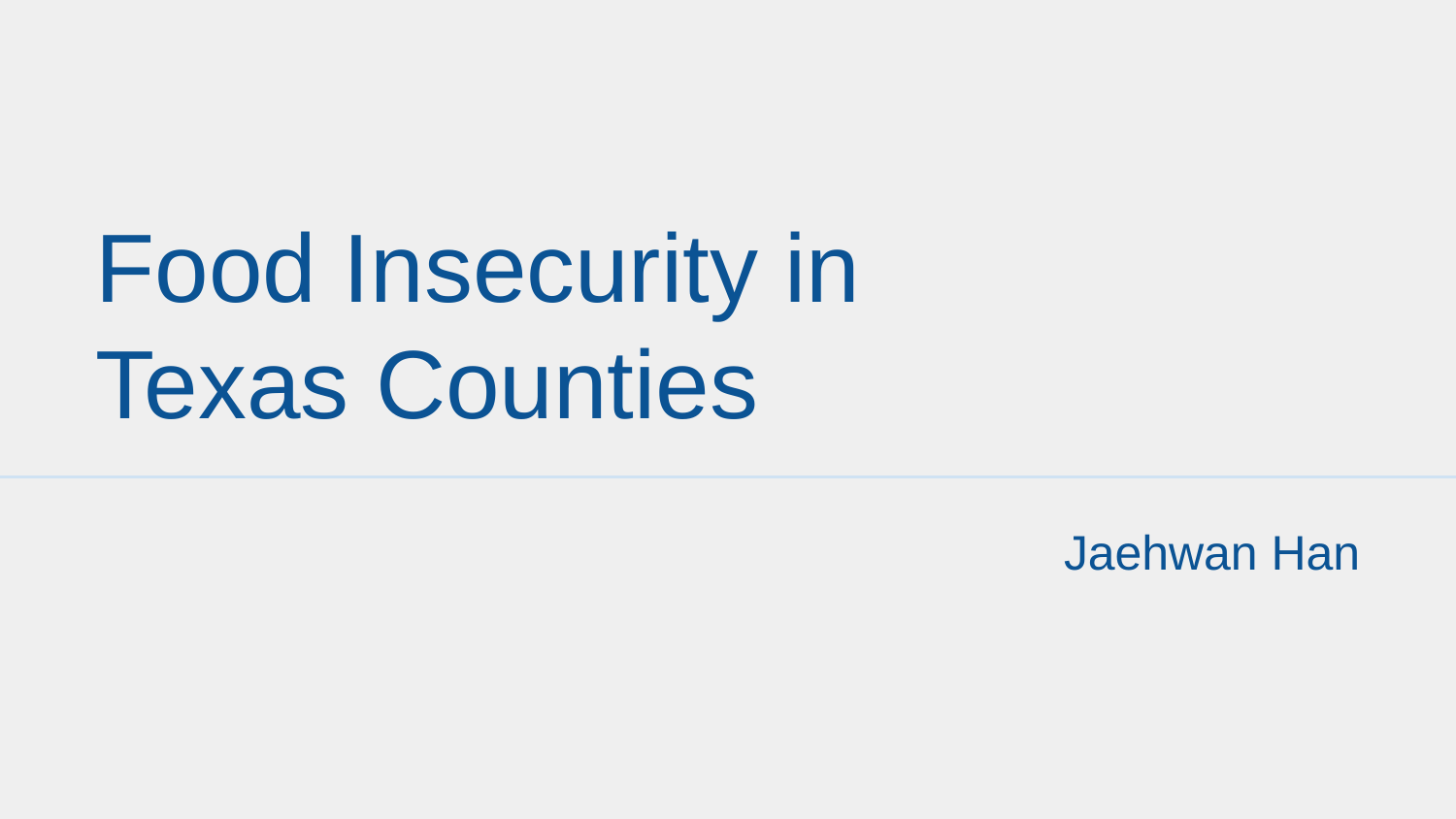

# Food Insecurity in
Texas Counties
Jaehwan Han